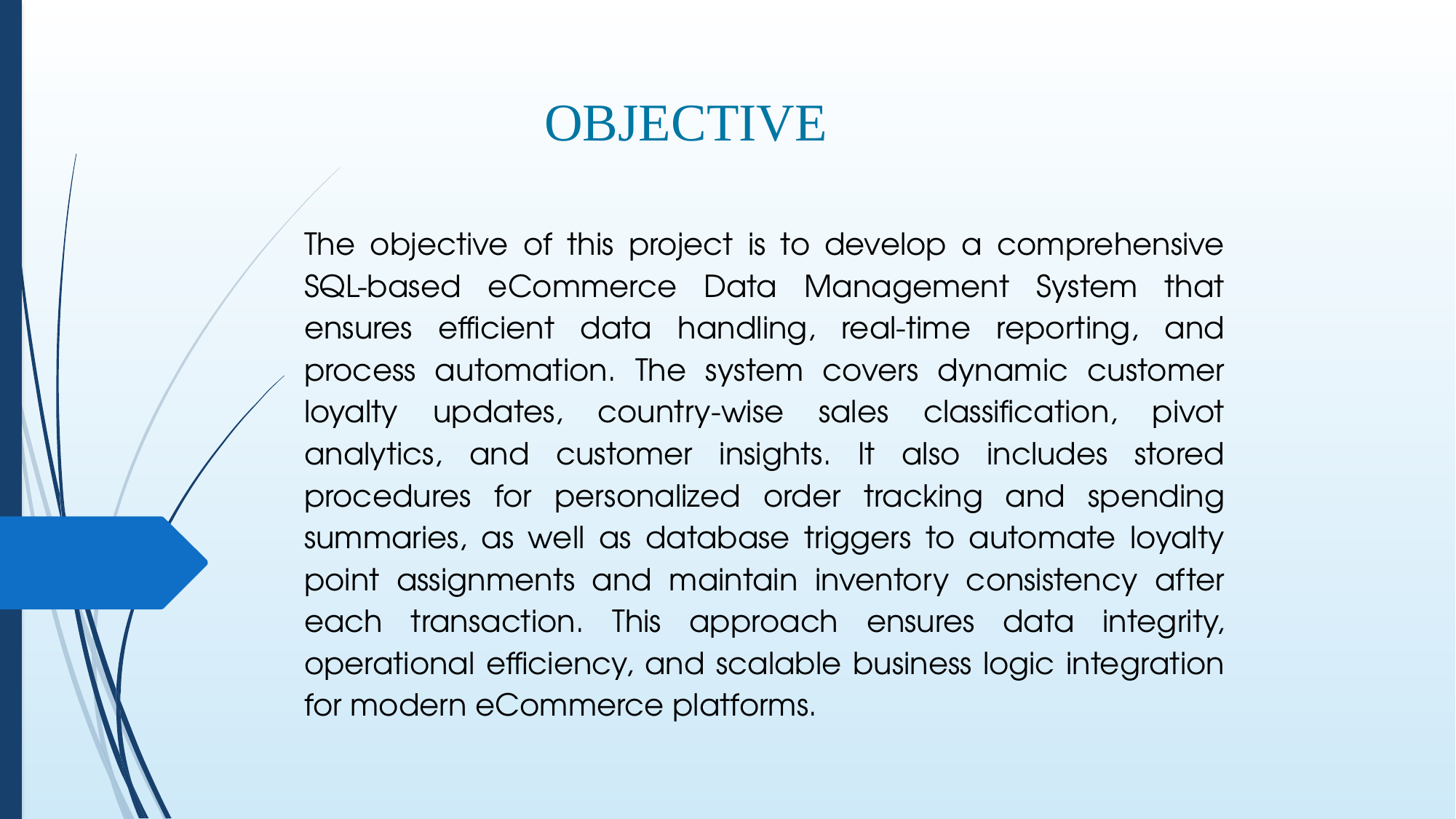

# OBJECTIVE
The objective of this project is to develop a comprehensive SQL-based eCommerce Data Management System that ensures efficient data handling, real-time reporting, and process automation. The system covers dynamic customer loyalty updates, country-wise sales classification, pivot analytics, and customer insights. It also includes stored procedures for personalized order tracking and spending summaries, as well as database triggers to automate loyalty point assignments and maintain inventory consistency after each transaction. This approach ensures data integrity, operational efficiency, and scalable business logic integration for modern eCommerce platforms.